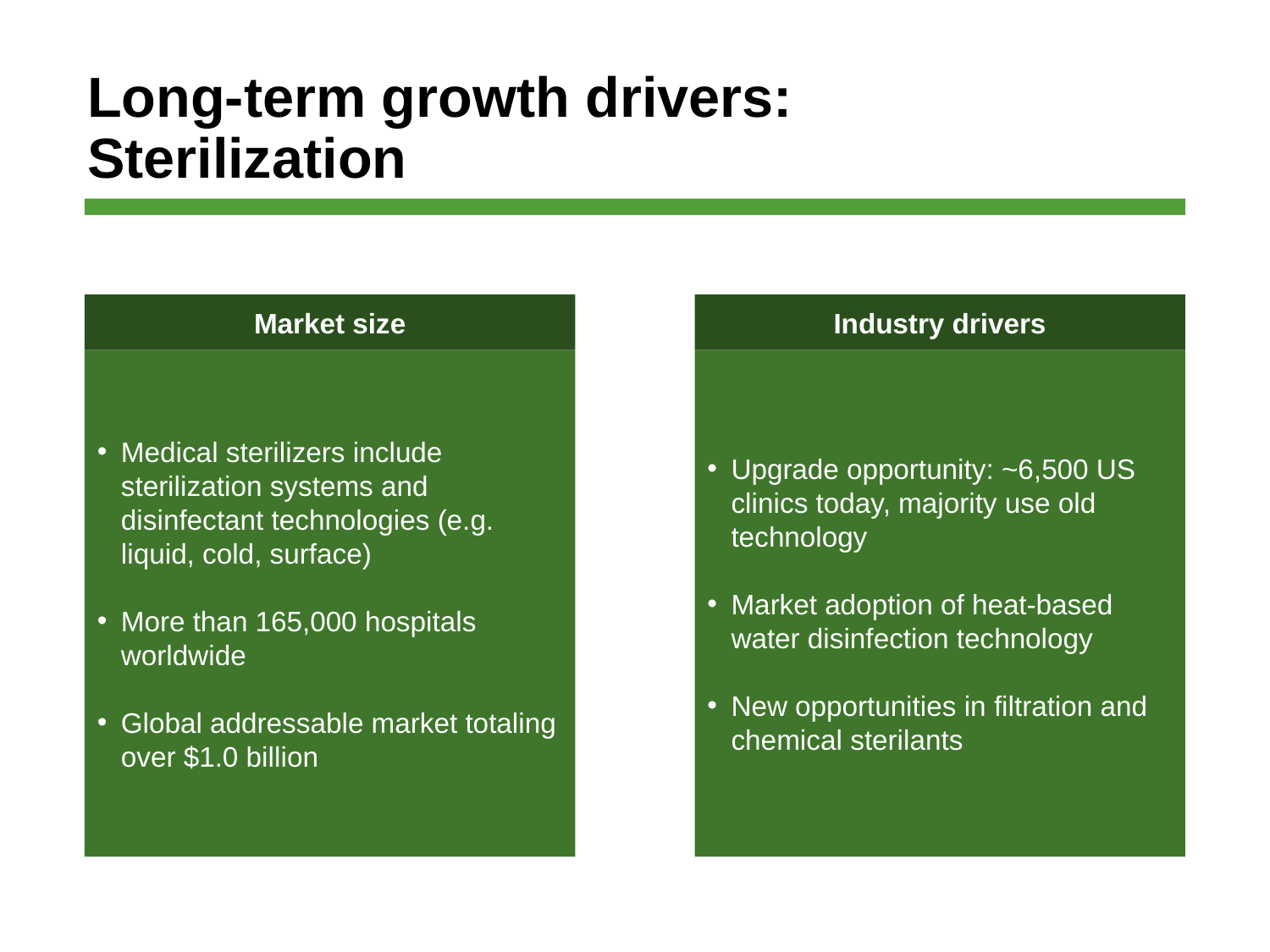

# Long-term growth drivers: Sterilization

Market size
Industry drivers
Medical sterilizers include sterilization systems and disinfectant technologies (e.g. liquid, cold, surface)

More than 165,000 hospitals worldwide

Global addressable market totaling over $1.0 billion
Upgrade opportunity: ~6,500 US clinics today, majority use old technology

Market adoption of heat-based water disinfection technology

New opportunities in filtration and chemical sterilants